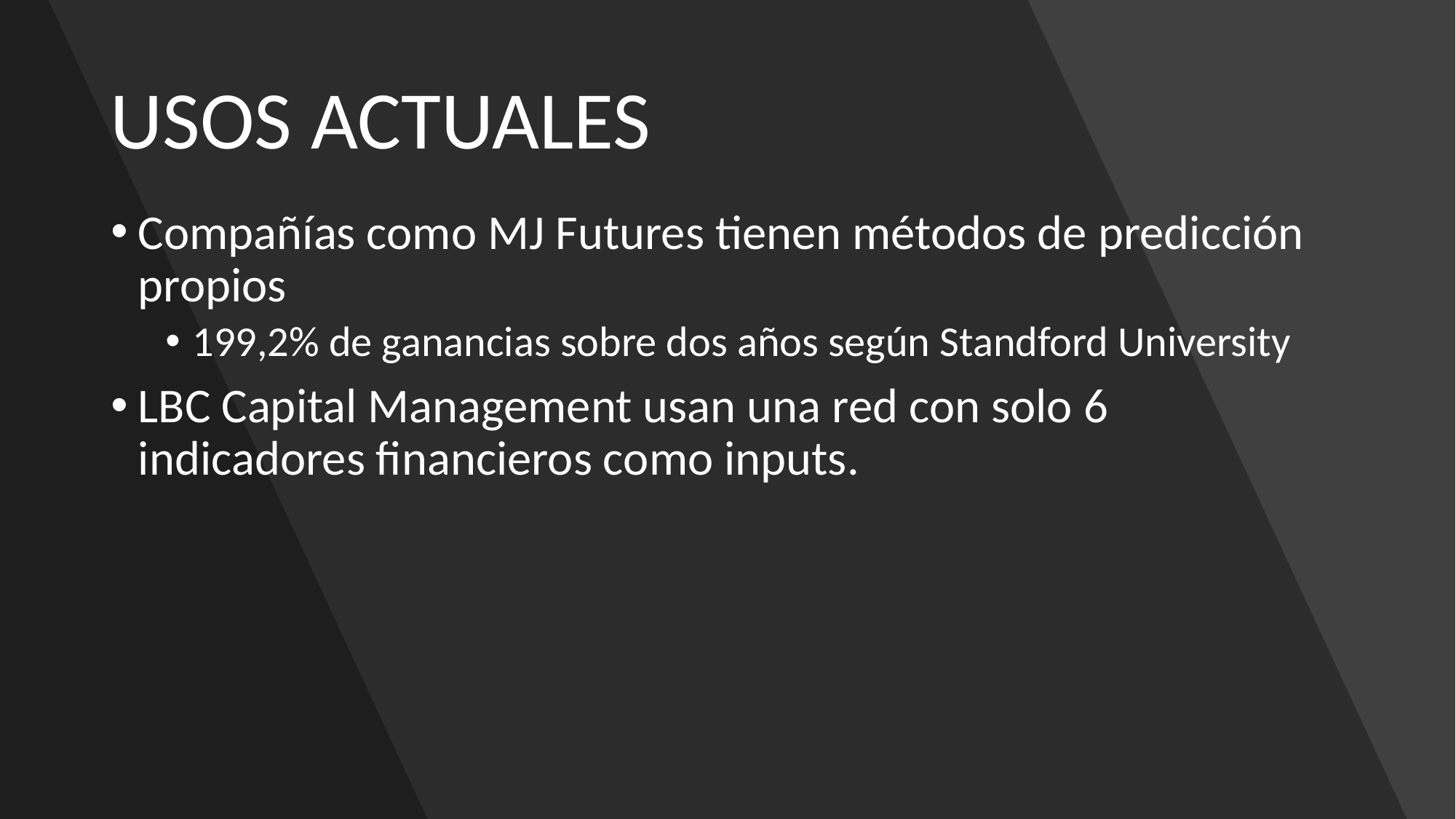

# USOS ACTUALES
Compañías como MJ Futures tienen métodos de predicción propios
199,2% de ganancias sobre dos años según Standford University
LBC Capital Management usan una red con solo 6 indicadores financieros como inputs.